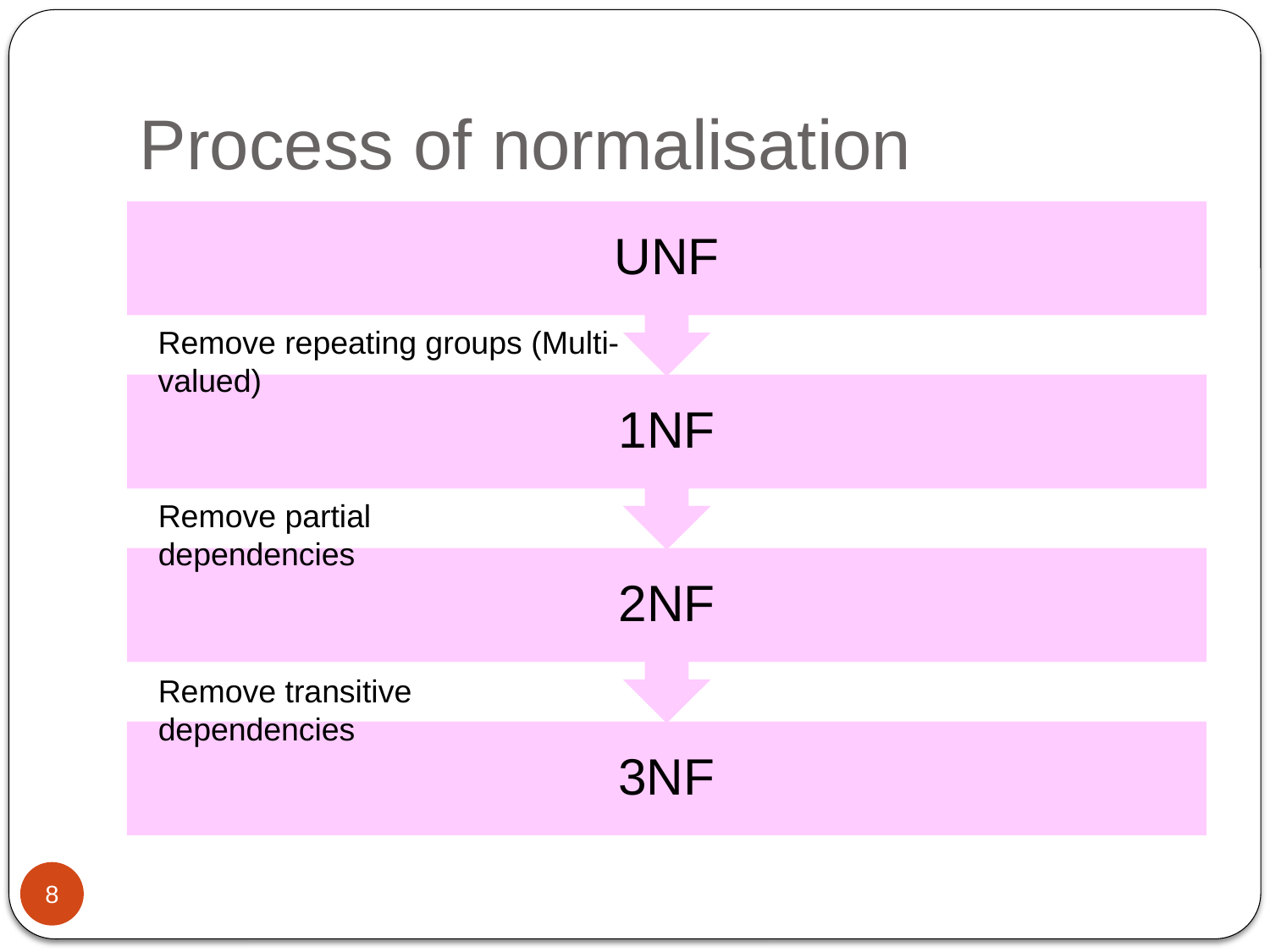

# Process of normalisation
3NF
2NF
1NF
UNF
Remove repeating groups (Multi-valued)
Remove partial dependencies
Remove transitive dependencies
8